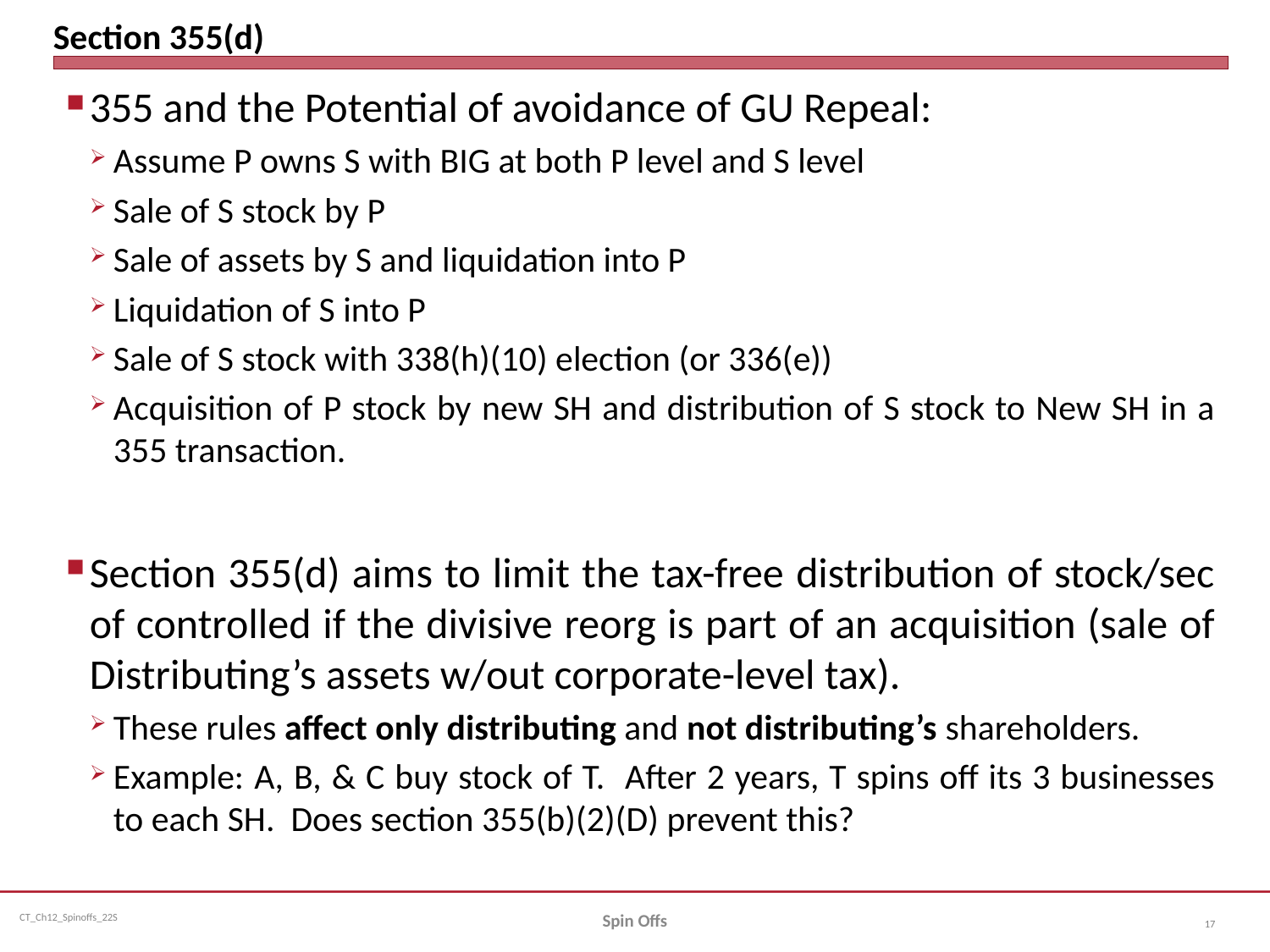

# Section 355(d)
355 and the Potential of avoidance of GU Repeal:
Assume P owns S with BIG at both P level and S level
Sale of S stock by P
Sale of assets by S and liquidation into P
Liquidation of S into P
Sale of S stock with 338(h)(10) election (or 336(e))
Acquisition of P stock by new SH and distribution of S stock to New SH in a 355 transaction.

Section 355(d) aims to limit the tax-free distribution of stock/sec of controlled if the divisive reorg is part of an acquisition (sale of Distributing’s assets w/out corporate-level tax).
These rules affect only distributing and not distributing’s shareholders.
Example: A, B, & C buy stock of T.  After 2 years, T spins off its 3 businesses to each SH.  Does section 355(b)(2)(D) prevent this?

Spin Offs
17